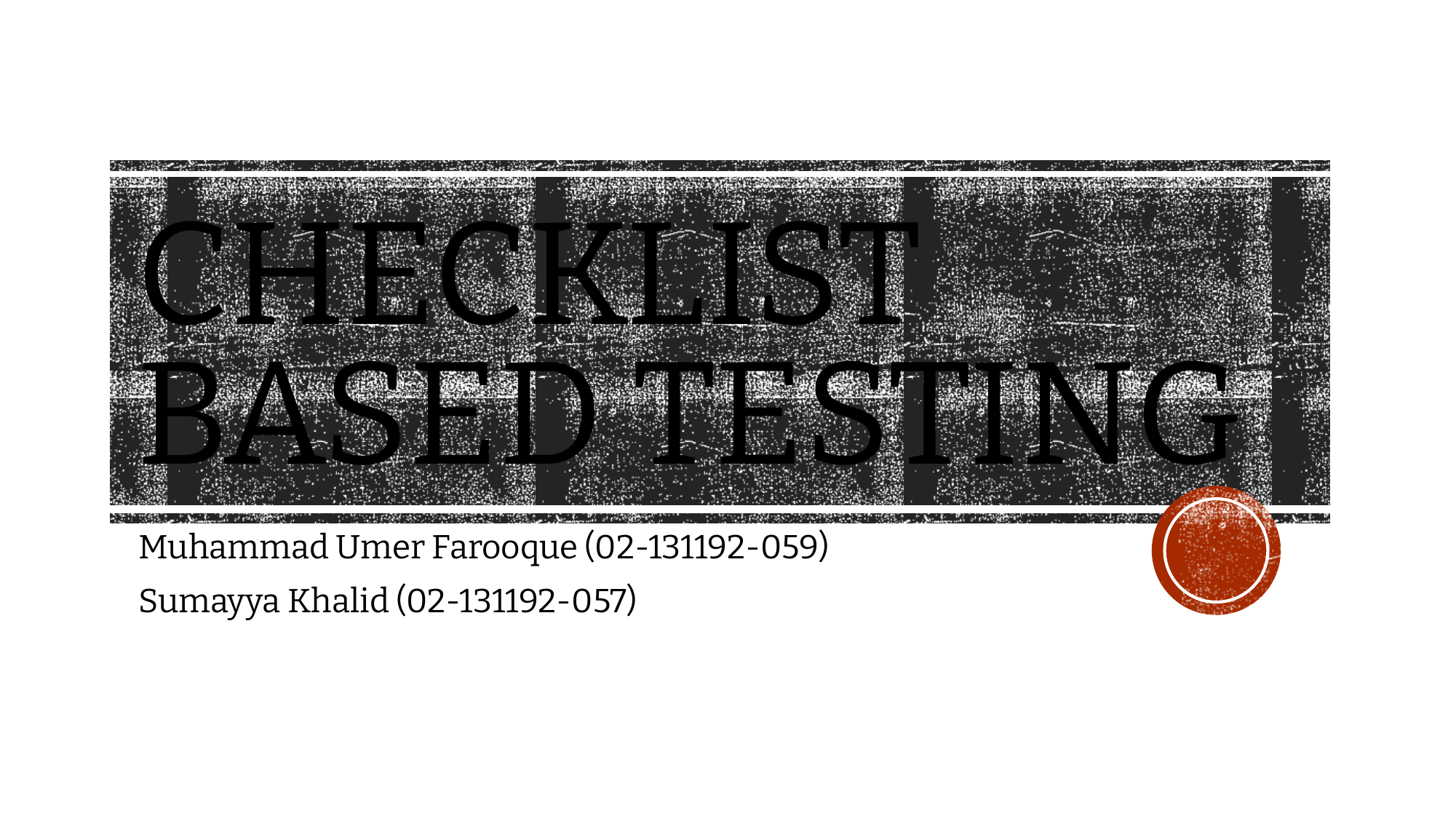

# Checklist based testing
Muhammad Umer Farooque (02-131192-059)
Sumayya Khalid (02-131192-057)